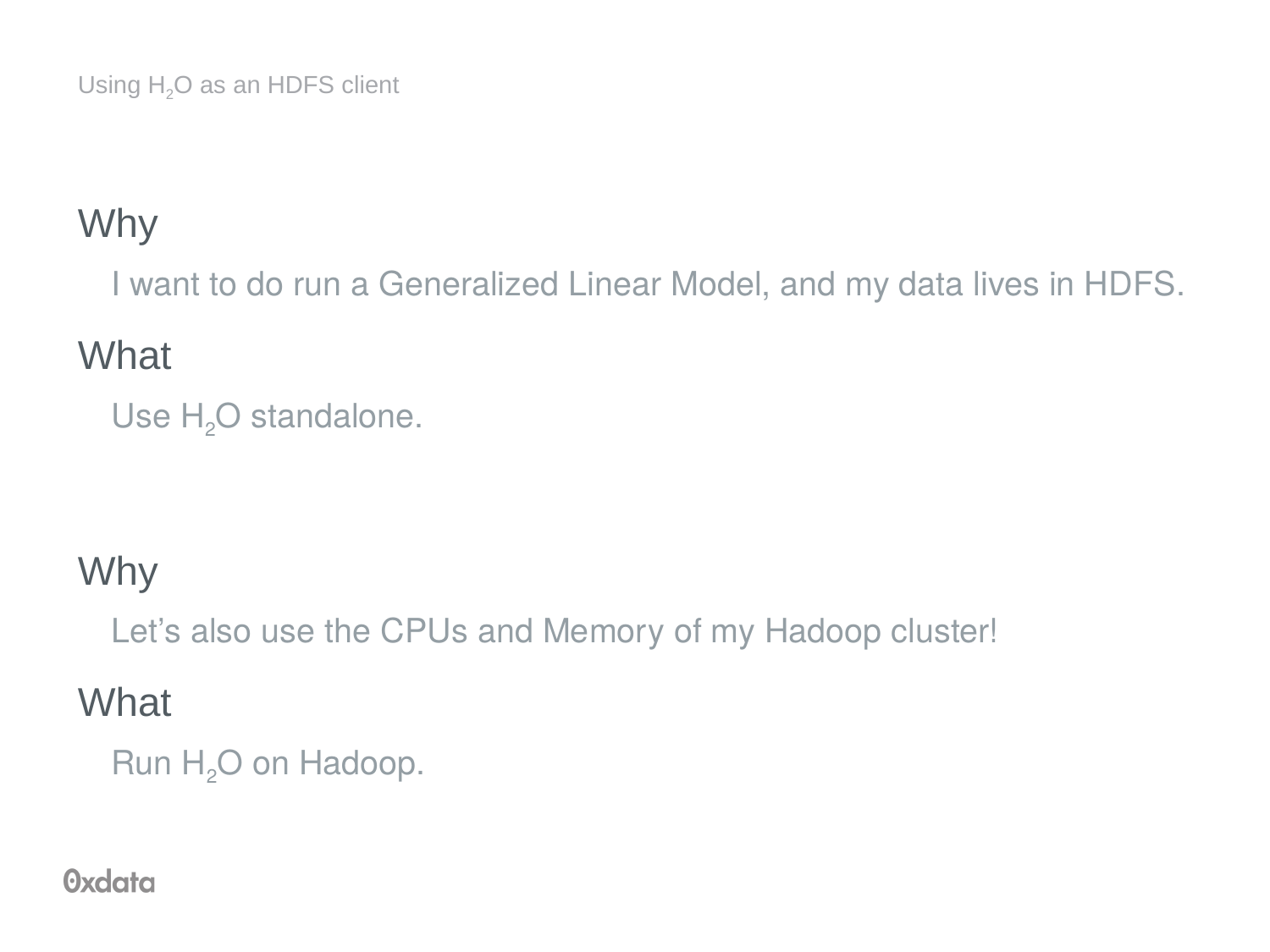

# Using H2O as an HDFS client
Why
I want to do run a Generalized Linear Model, and my data lives in HDFS.
What
Use H2O standalone.

Why
Let’s also use the CPUs and Memory of my Hadoop cluster!
What
Run H2O on Hadoop.